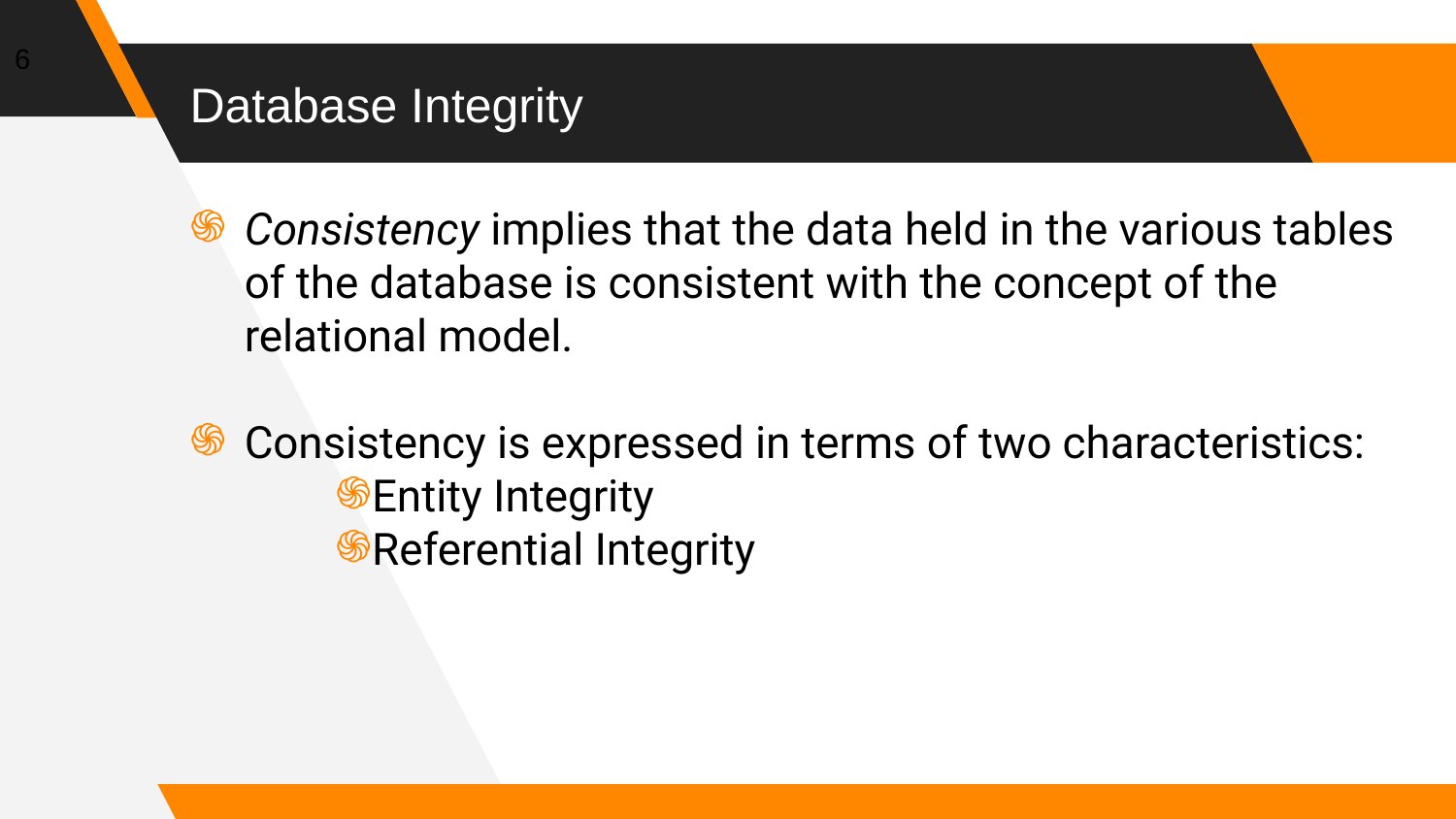

6
# Database Integrity
Consistency implies that the data held in the various tables of the database is consistent with the concept of the relational model.

Consistency is expressed in terms of two characteristics:
Entity Integrity
Referential Integrity